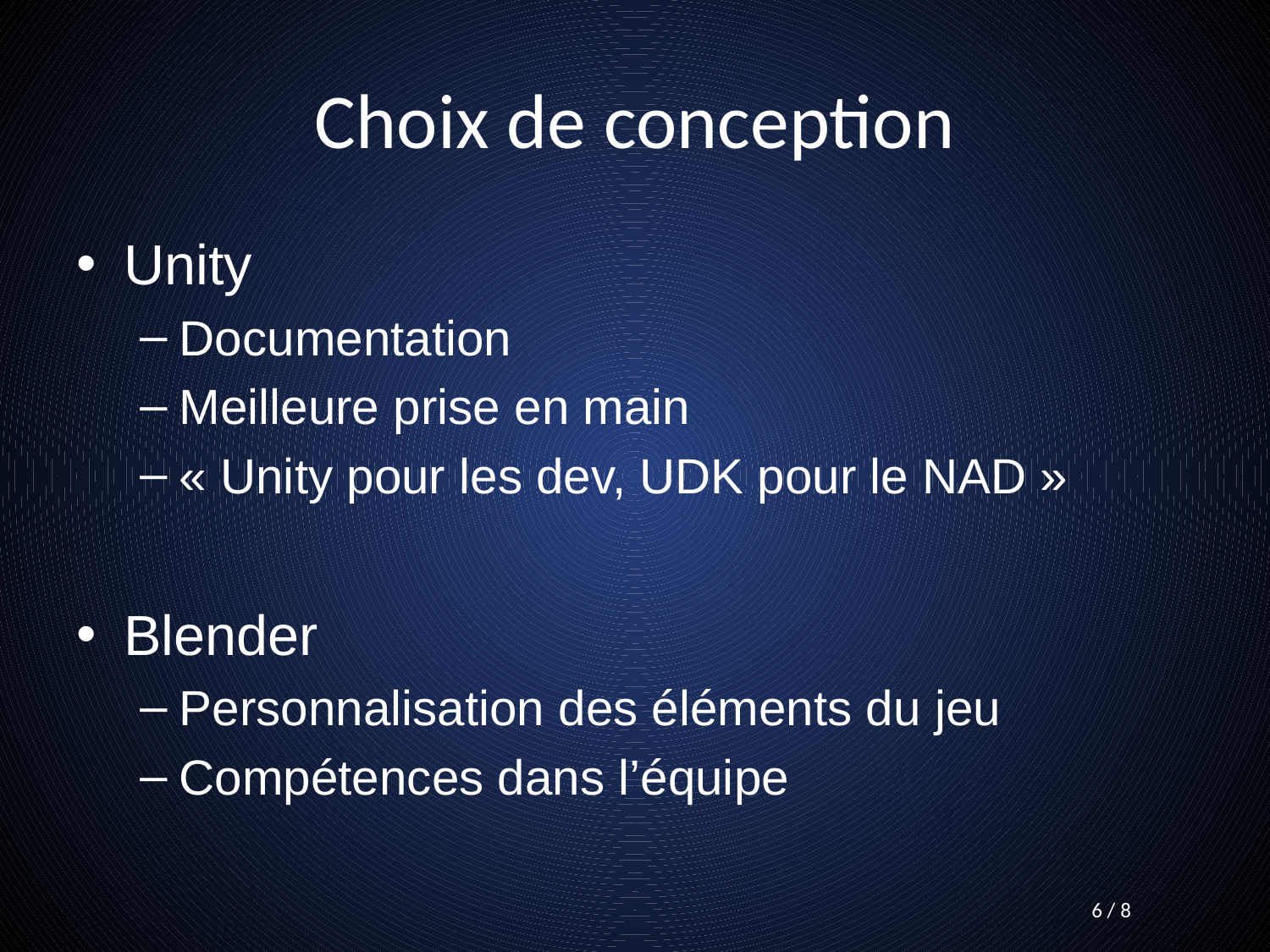

# Choix de conception
Unity
Documentation
Meilleure prise en main
« Unity pour les dev, UDK pour le NAD »

Blender
Personnalisation des éléments du jeu
Compétences dans l’équipe